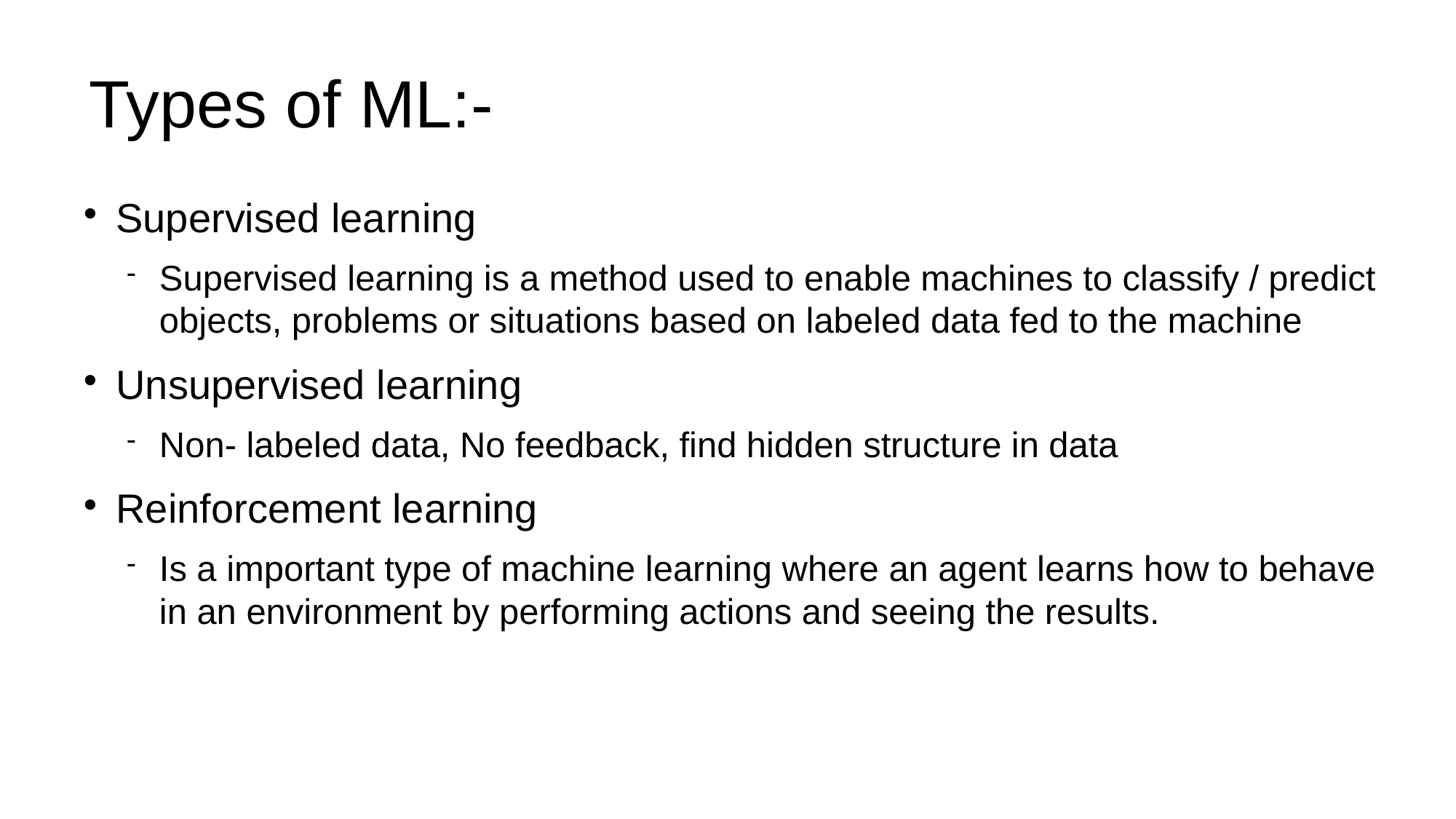

Types of ML:-
Supervised learning
Supervised learning is a method used to enable machines to classify / predict objects, problems or situations based on labeled data fed to the machine
Unsupervised learning
Non- labeled data, No feedback, find hidden structure in data
Reinforcement learning
Is a important type of machine learning where an agent learns how to behave in an environment by performing actions and seeing the results.